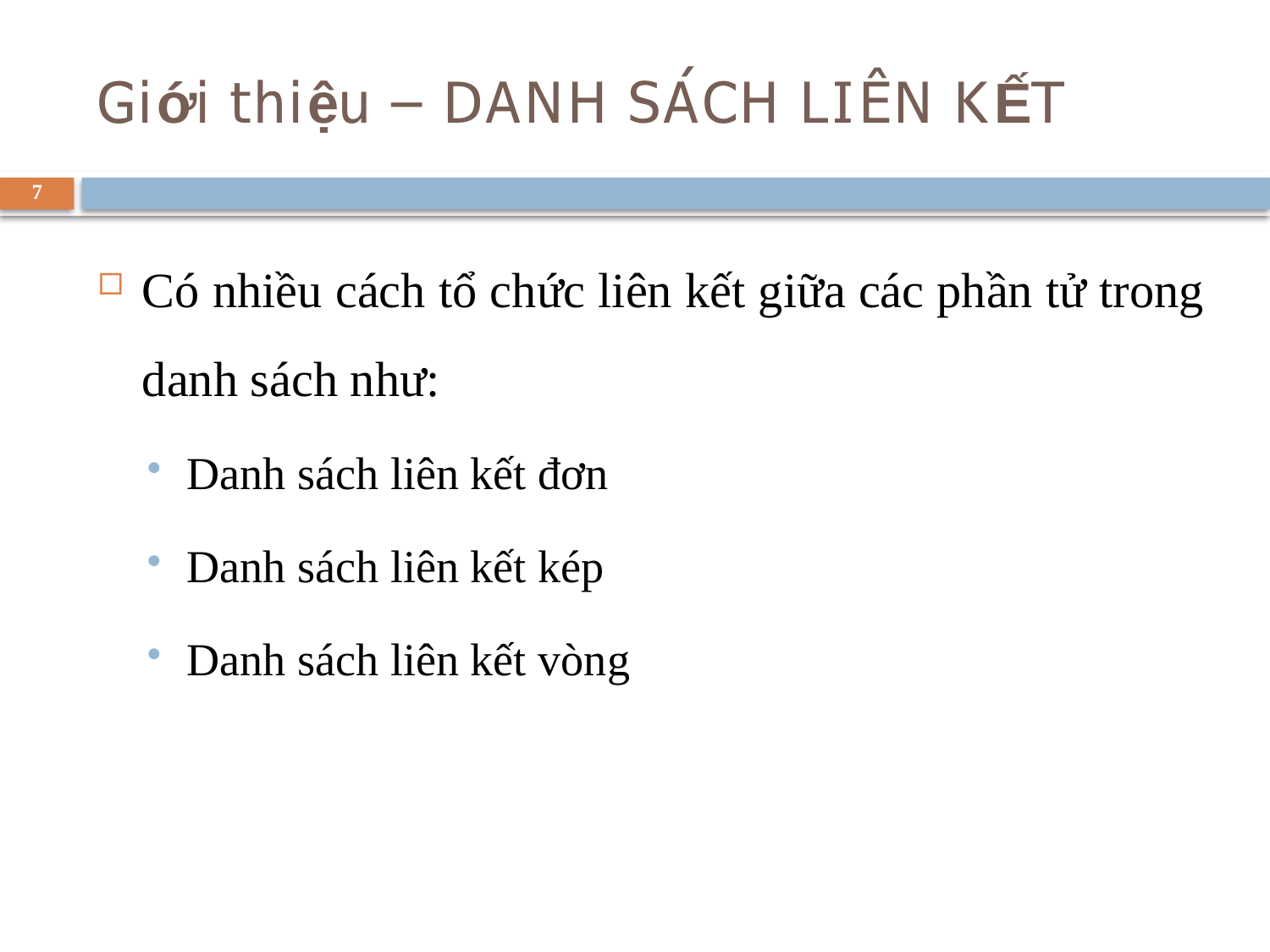

# Giới thiệu – DANH SÁCH LIÊN KẾT
7
Có nhiều cách tổ chức liên kết giữa các phần tử trong danh sách như:
Danh sách liên kết đơn
Danh sách liên kết kép
Danh sách liên kết vòng